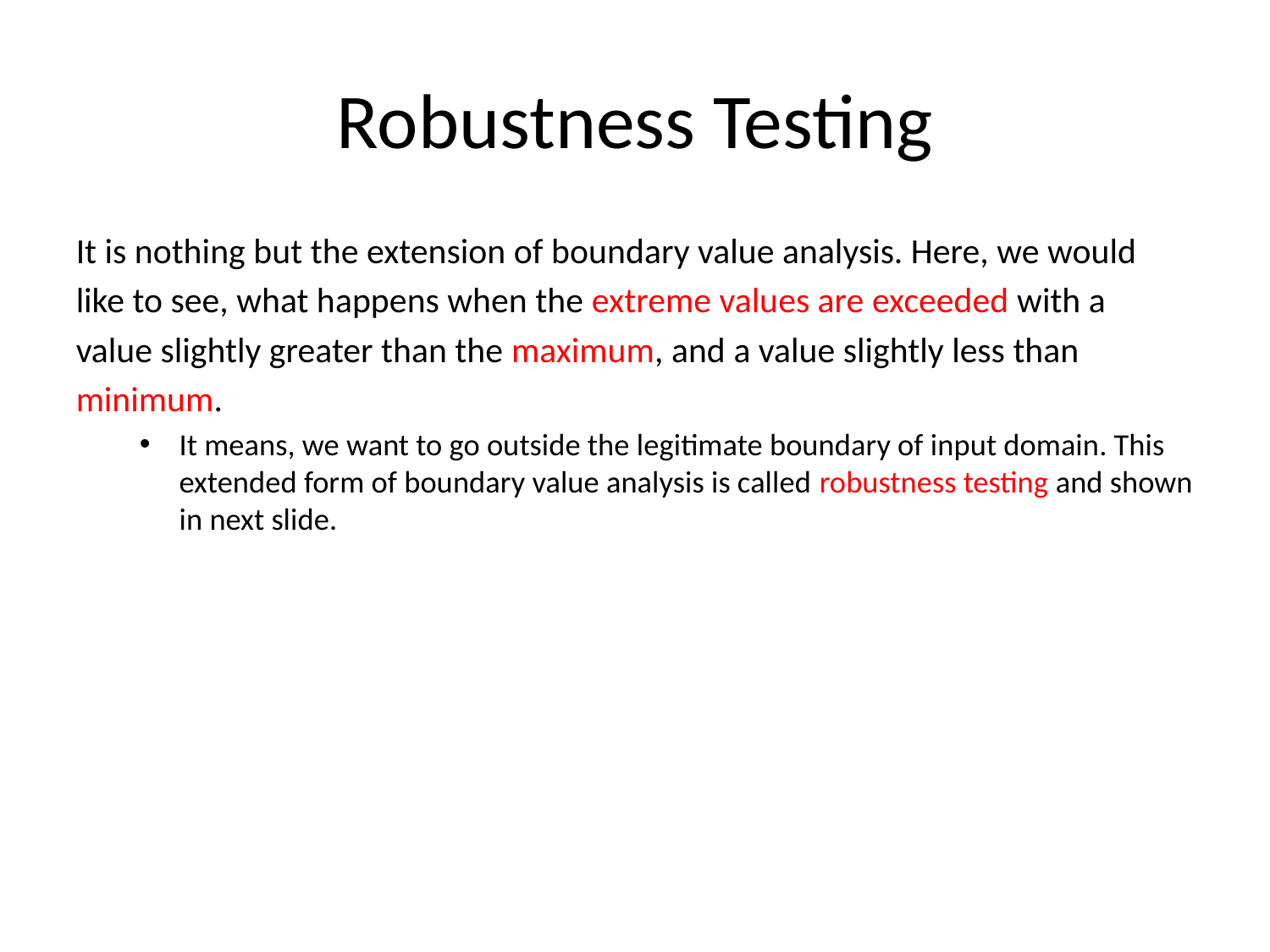

# Robustness Testing
It is nothing but the extension of boundary value analysis. Here, we would
like to see, what happens when the extreme values are exceeded with a
value slightly greater than the maximum, and a value slightly less than
minimum.
It means, we want to go outside the legitimate boundary of input domain. This extended form of boundary value analysis is called robustness testing and shown in next slide.